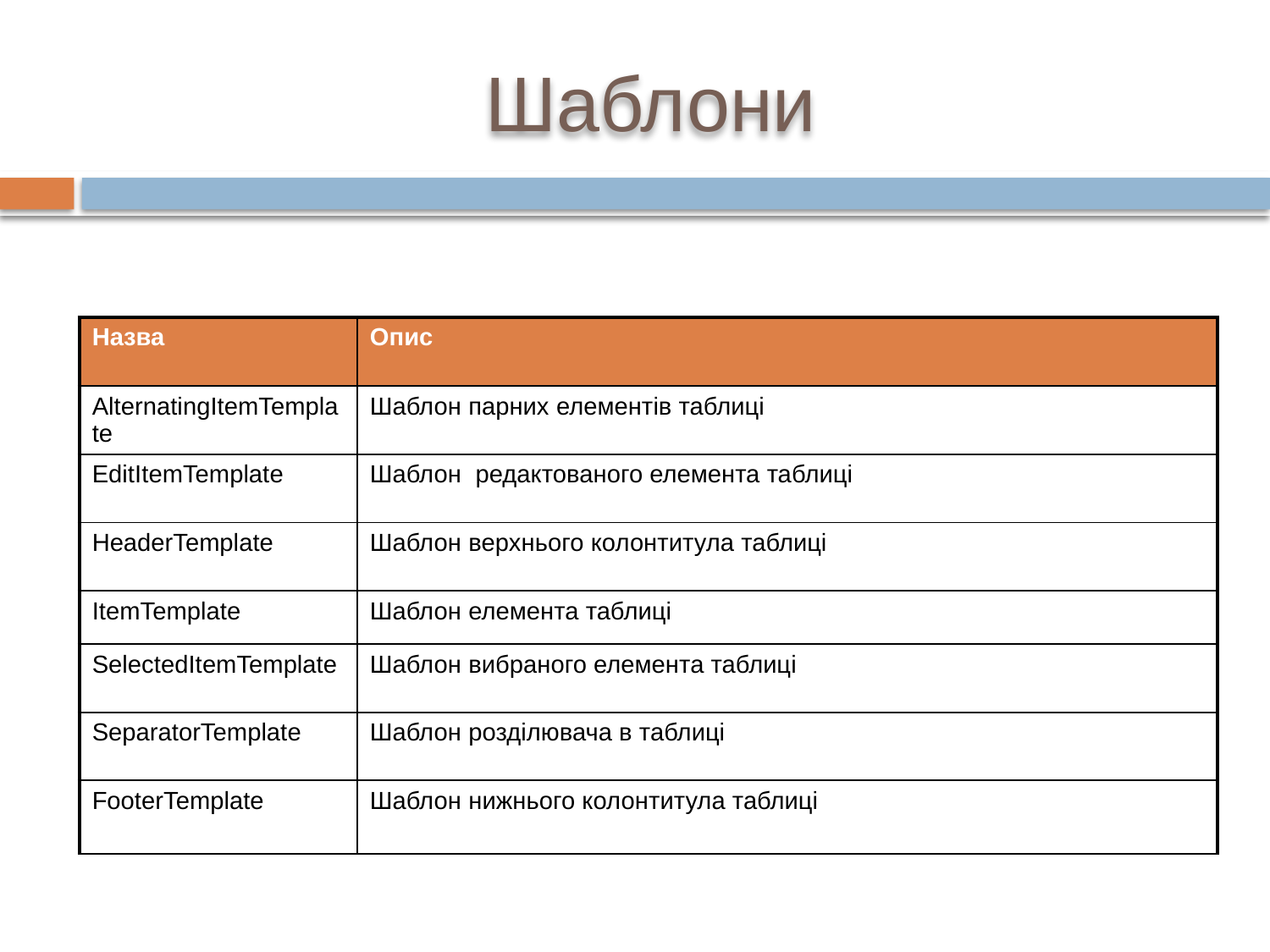

# Шаблони
| Назва | Опис |
| --- | --- |
| AlternatingItemTemplate | Шаблон парних елементів таблиці |
| EditItemTemplate | Шаблон редактованого елемента таблиці |
| HeaderTemplate | Шаблон верхнього колонтитула таблиці |
| ItemTemplate | Шаблон елемента таблиці |
| SelectedItemTemplate | Шаблон вибраного елемента таблиці |
| SeparatorTemplate | Шаблон розділювача в таблиці |
| FooterTemplate | Шаблон нижнього колонтитула таблиці |